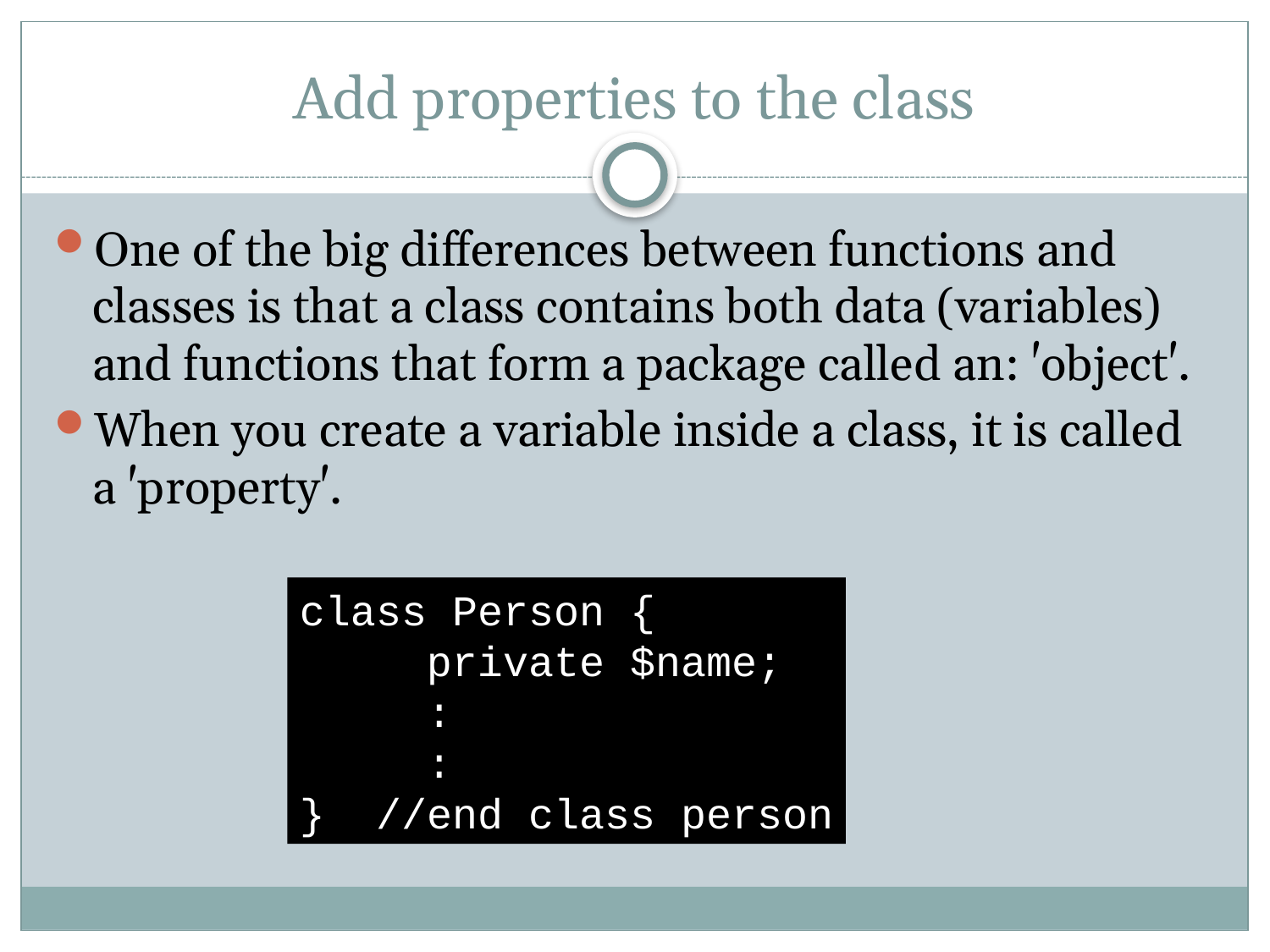

# Add properties to the class
One of the big differences between functions and classes is that a class contains both data (variables) and functions that form a package called an: 'object'.
When you create a variable inside a class, it is called a 'property'.
class Person {
	private $name;
	:
	:
}  //end class person